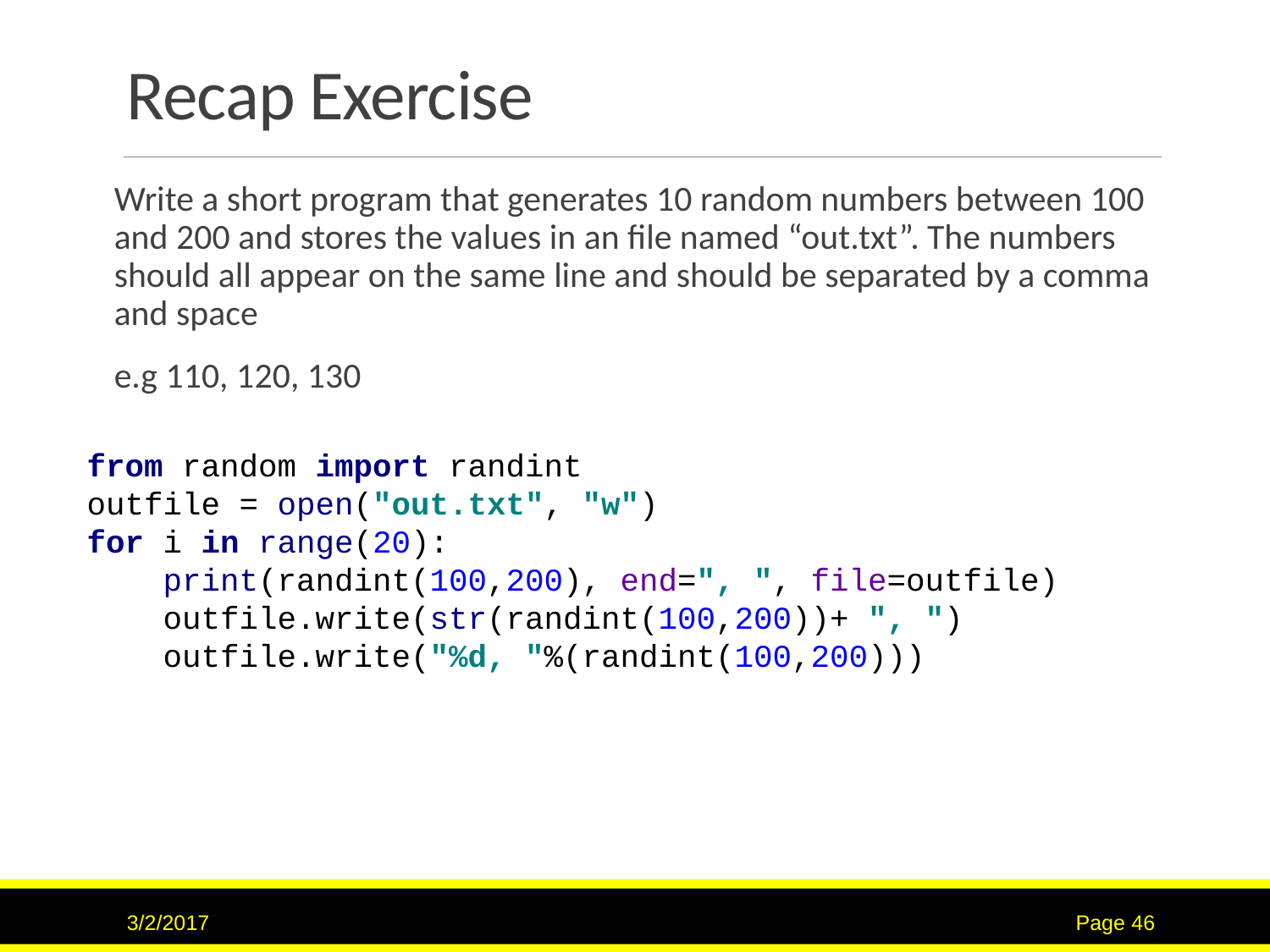

# Recap Exercise
Write a short program that generates 10 random numbers between 100 and 200 and stores the values in an file named “out.txt”. The numbers should all appear on the same line and should be separated by a comma and space
e.g 110, 120, 130
from random import randint
outfile = open("out.txt", "w")
for i in range(20):
    print(randint(100,200), end=", ", file=outfile)
    outfile.write(str(randint(100,200))+ ", ")
    outfile.write("%d, "%(randint(100,200)))
3/2/2017
Page 46